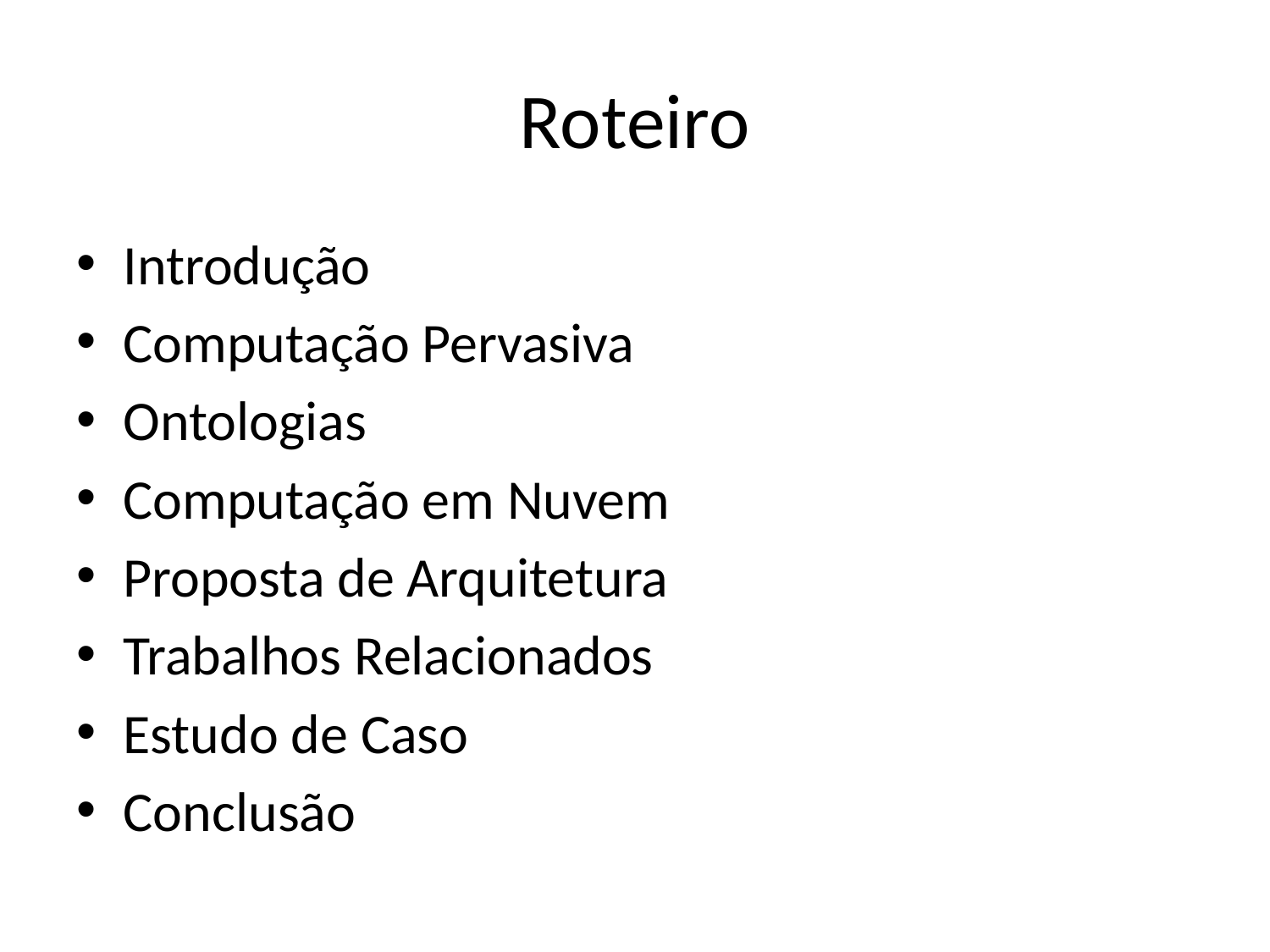

# Roteiro
Introdução
Computação Pervasiva
Ontologias
Computação em Nuvem
Proposta de Arquitetura
Trabalhos Relacionados
Estudo de Caso
Conclusão